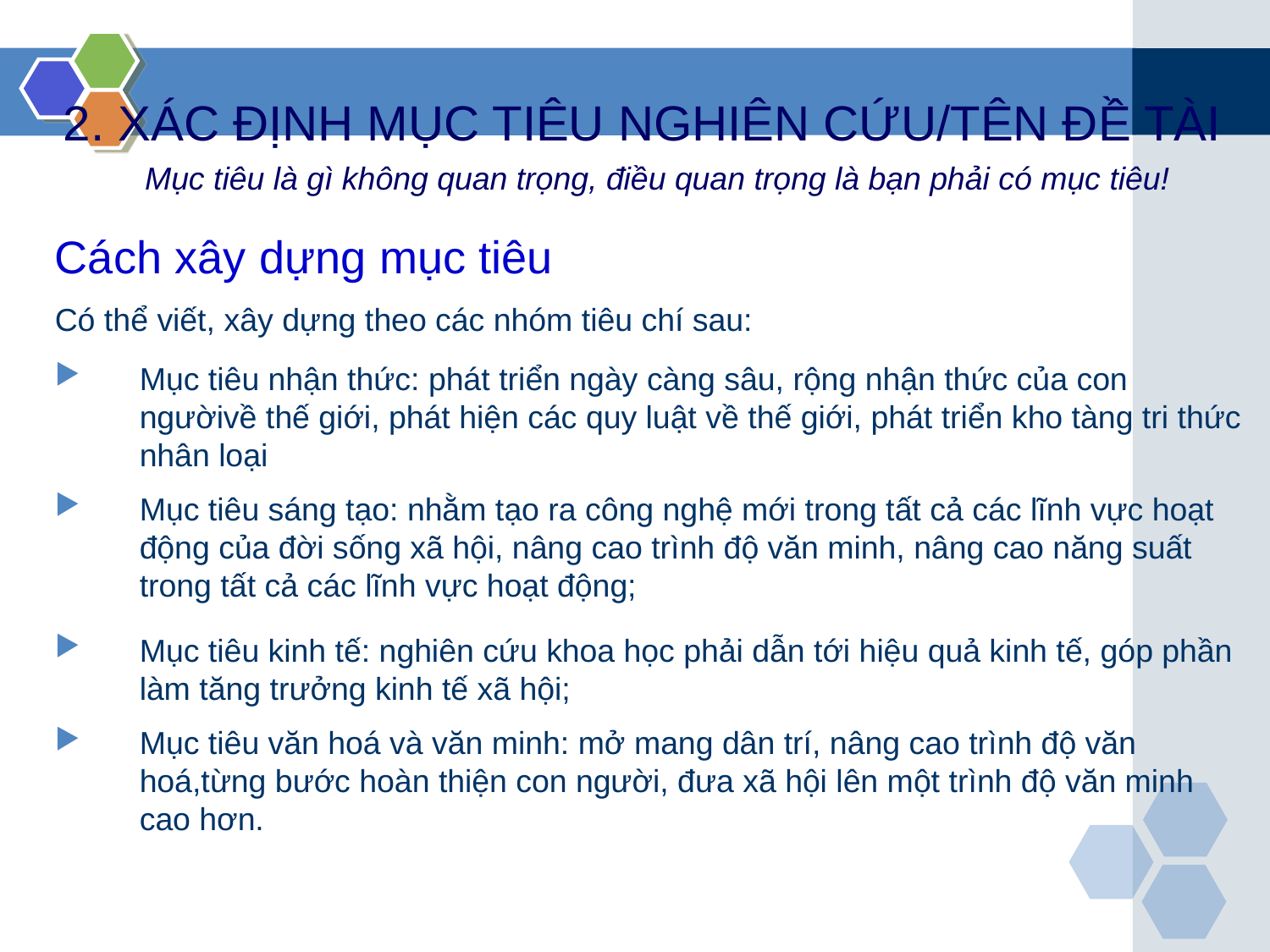

2. XÁC ĐỊNH MỤC TIÊU NGHIÊN CỨU/TÊN ĐỀ TÀI
Mục tiêu là gì không quan trọng, điều quan trọng là bạn phải có mục tiêu!

Cách xây dựng mục tiêu

Có thể viết, xây dựng theo các nhóm tiêu chí sau:

Mục tiêu nhận thức: phát triển ngày càng sâu, rộng nhận thức của con ngườivề thế giới, phát hiện các quy luật về thế giới, phát triển kho tàng tri thức nhân loại

Mục tiêu sáng tạo: nhằm tạo ra công nghệ mới trong tất cả các lĩnh vực hoạt động của đời sống xã hội, nâng cao trình độ văn minh, nâng cao năng suất trong tất cả các lĩnh vực hoạt động;

Mục tiêu kinh tế: nghiên cứu khoa học phải dẫn tới hiệu quả kinh tế, góp phần làm tăng trưởng kinh tế xã hội;

Mục tiêu văn hoá và văn minh: mở mang dân trí, nâng cao trình độ văn hoá,từng bước hoàn thiện con người, đưa xã hội lên một trình độ văn minh cao hơn.